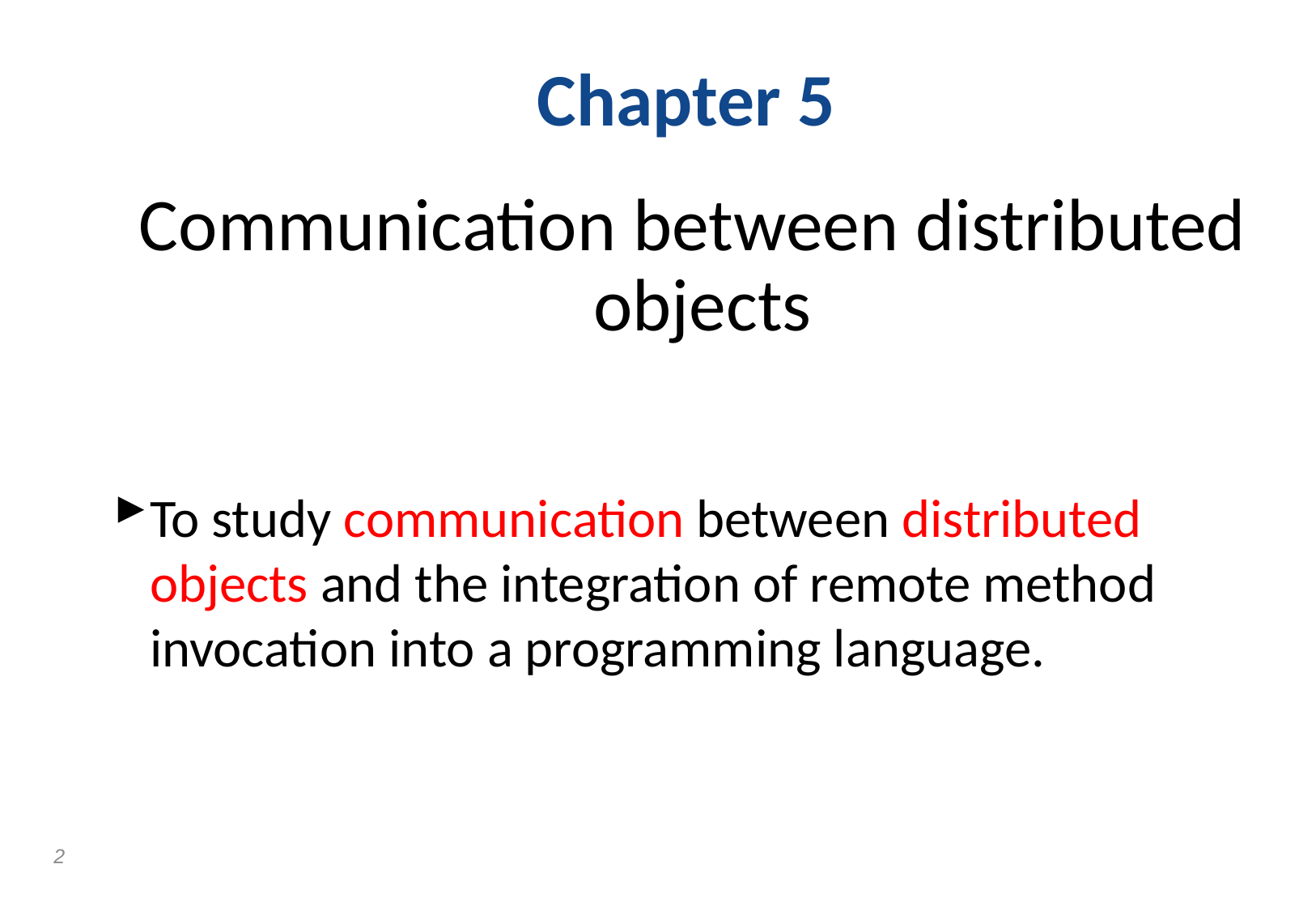

# Chapter 5
Communication between distributed objects

To study communication between distributed objects and the integration of remote method invocation into a programming language.
2